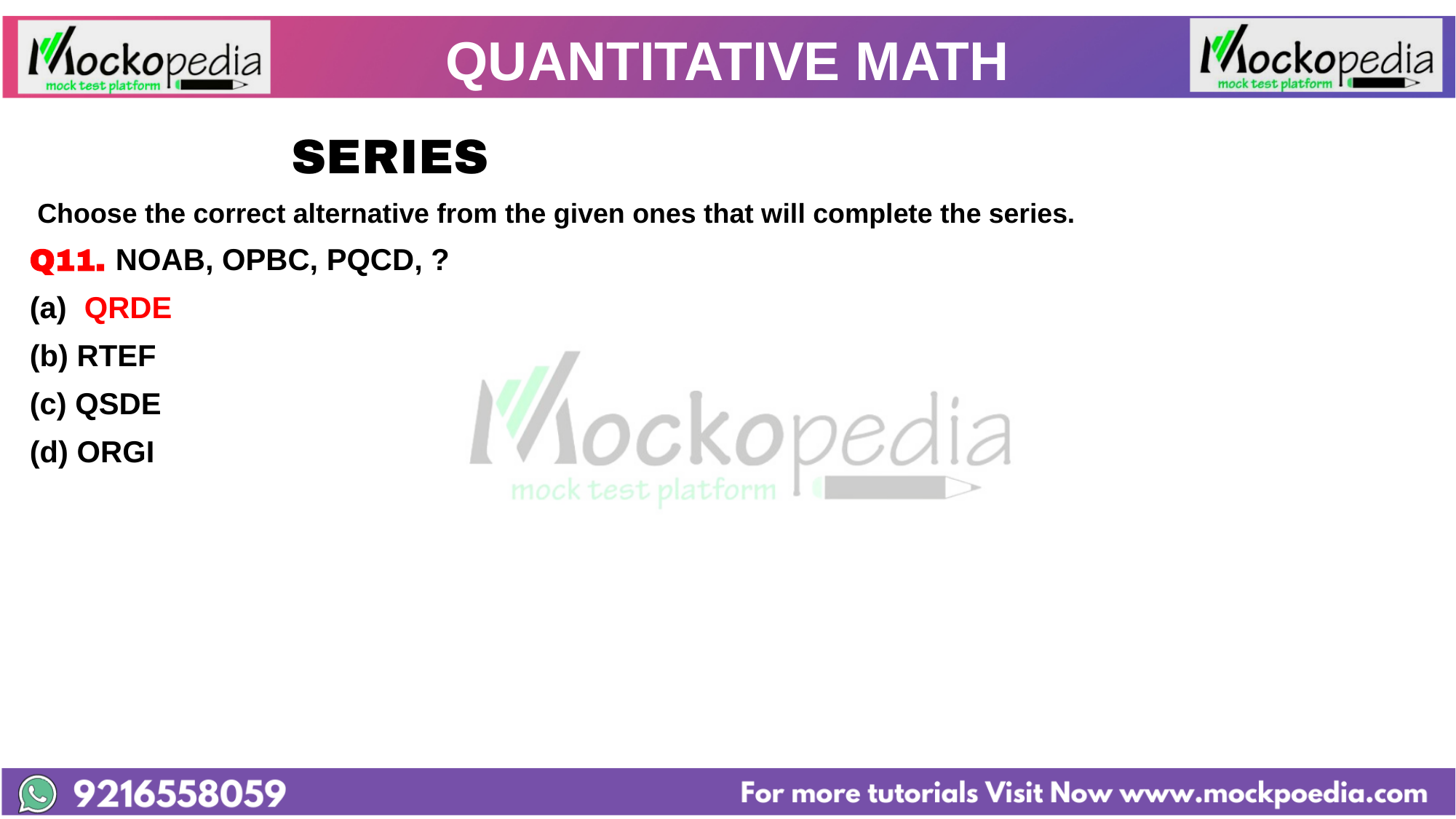

# QUANTITATIVE MATH
			 SERIES
 Choose the correct alternative from the given ones that will complete the series.
Q11. NOAB, OPBC, PQCD, ?
QRDE
(b) RTEF
(c) QSDE
(d) ORGI